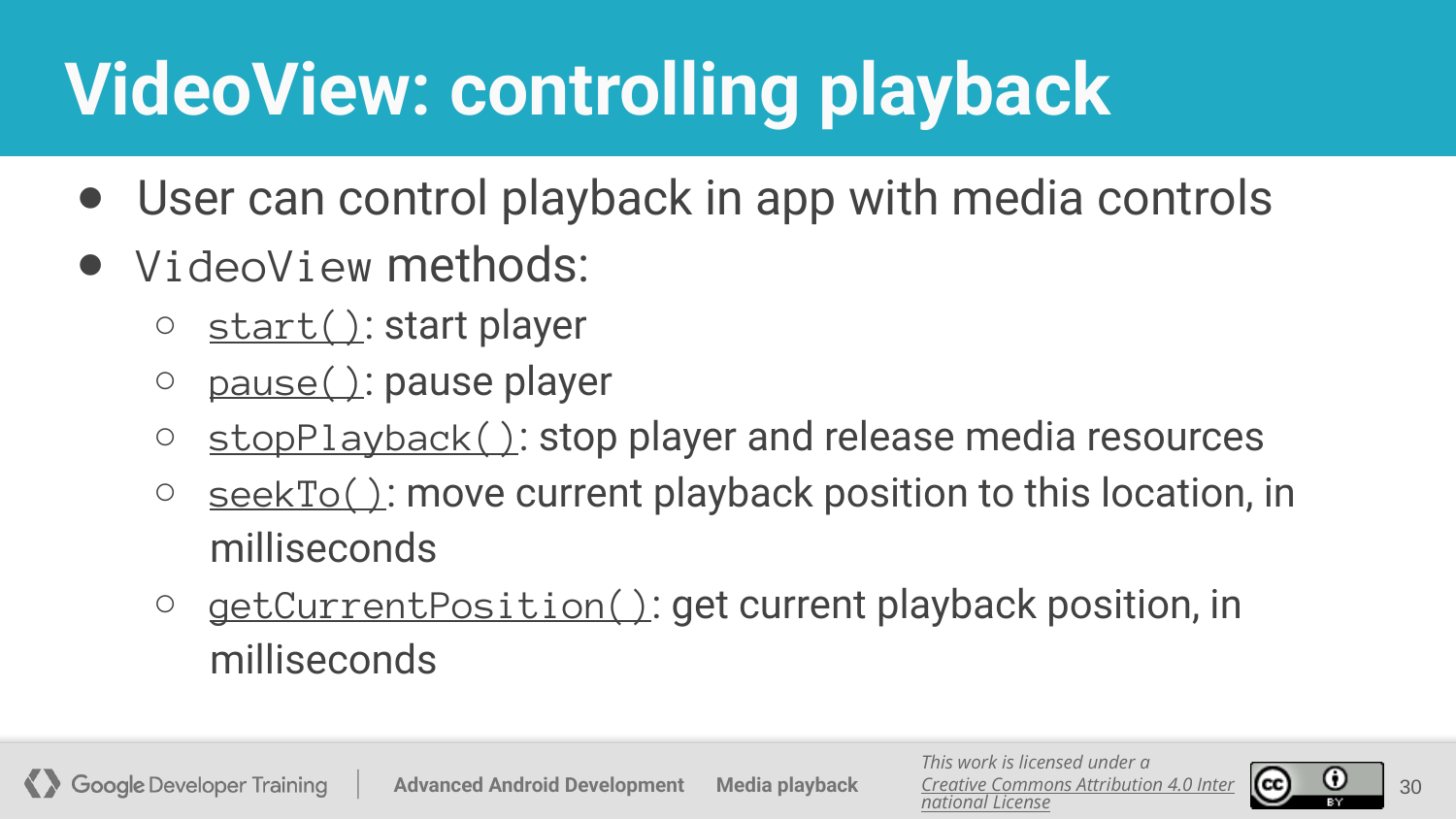

# VideoView: controlling playback
User can control playback in app with media controls
VideoView methods:
start(): start player
pause(): pause player
stopPlayback(): stop player and release media resources
seekTo(): move current playback position to this location, in milliseconds
getCurrentPosition(): get current playback position, in milliseconds

30